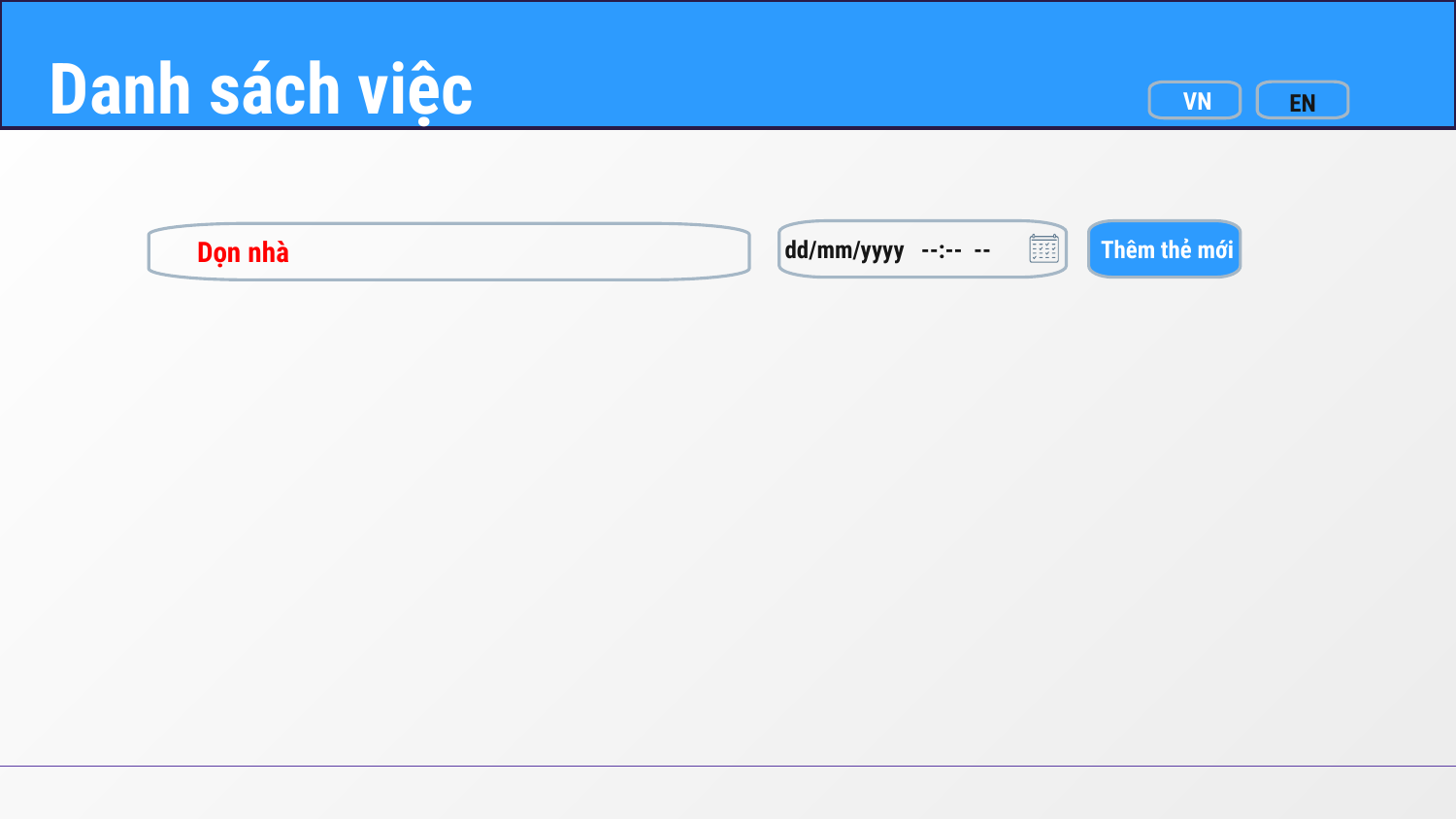

Danh sách việc
VN
EN

dd/mm/yyyy   --:--  --
Dọn nhà
Thêm thẻ mới